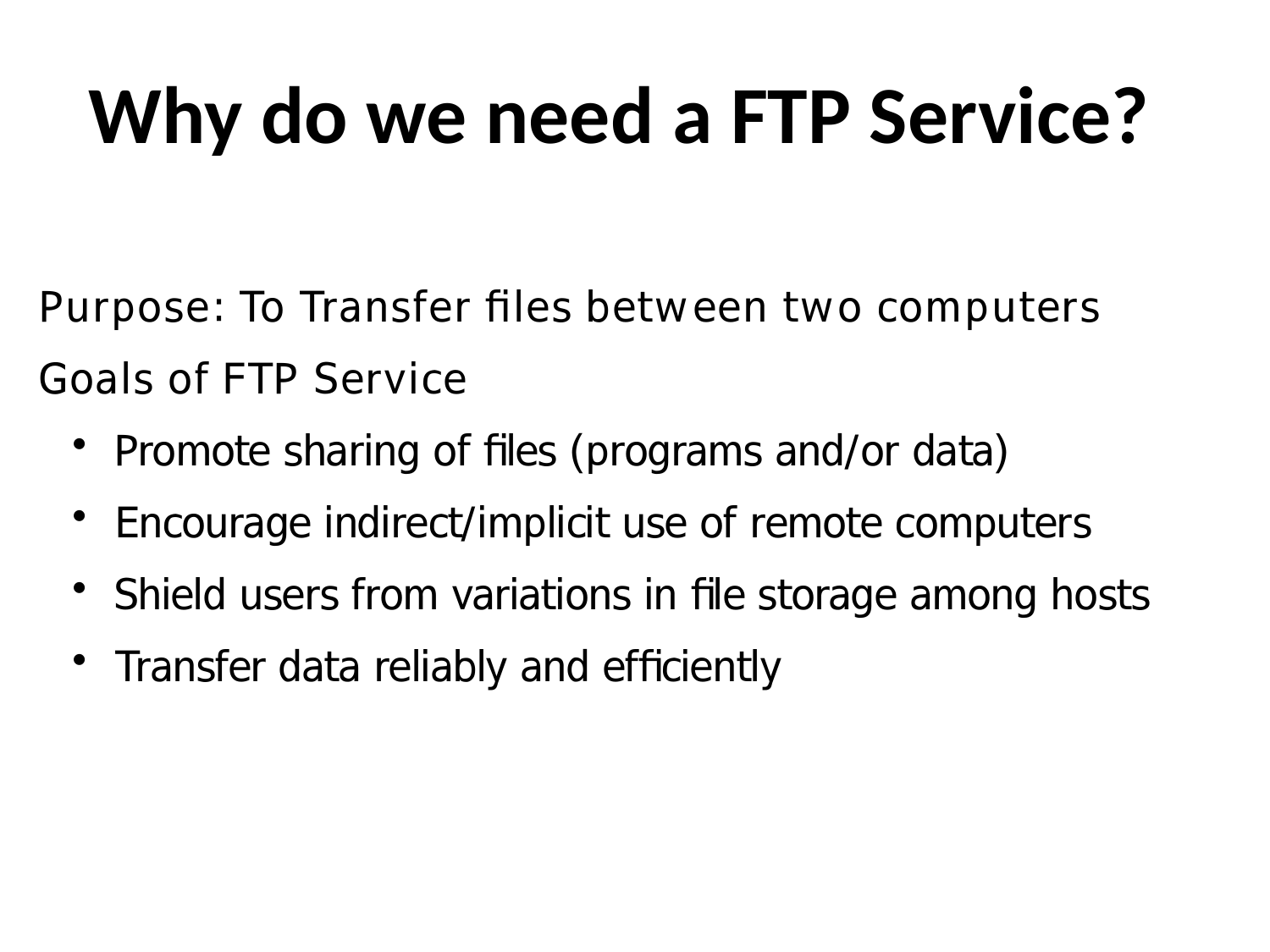

# Why do we need a FTP Service?
Purpose: To Transfer files between two computers
Goals of FTP Service
 Promote sharing of files (programs and/or data)
 Encourage indirect/implicit use of remote computers
 Shield users from variations in file storage among hosts
 Transfer data reliably and efficiently